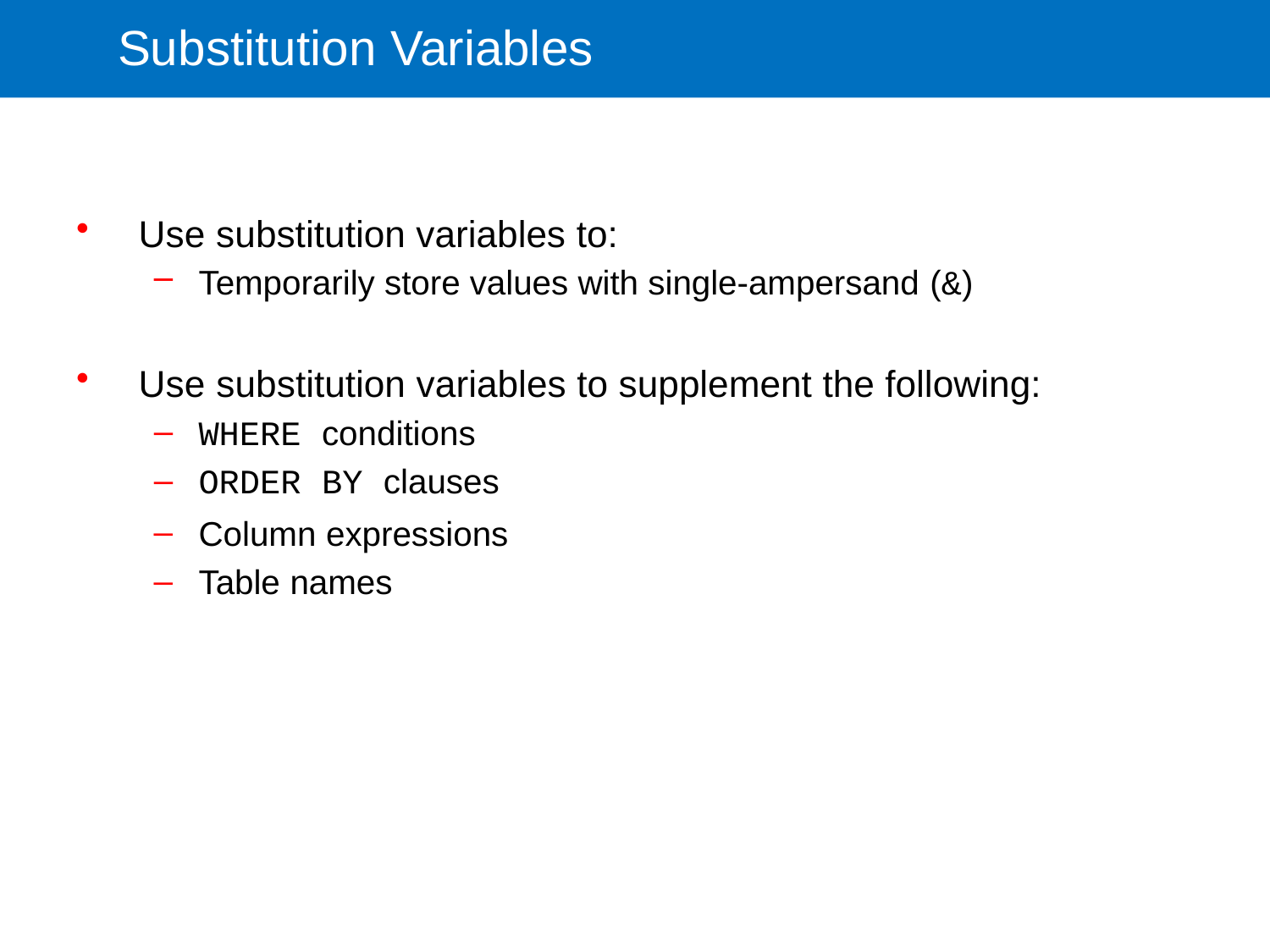

# Substitution Variables
Use substitution variables to:
Temporarily store values with single-ampersand (&)

Use substitution variables to supplement the following:
WHERE conditions
ORDER BY clauses
Column expressions
Table names